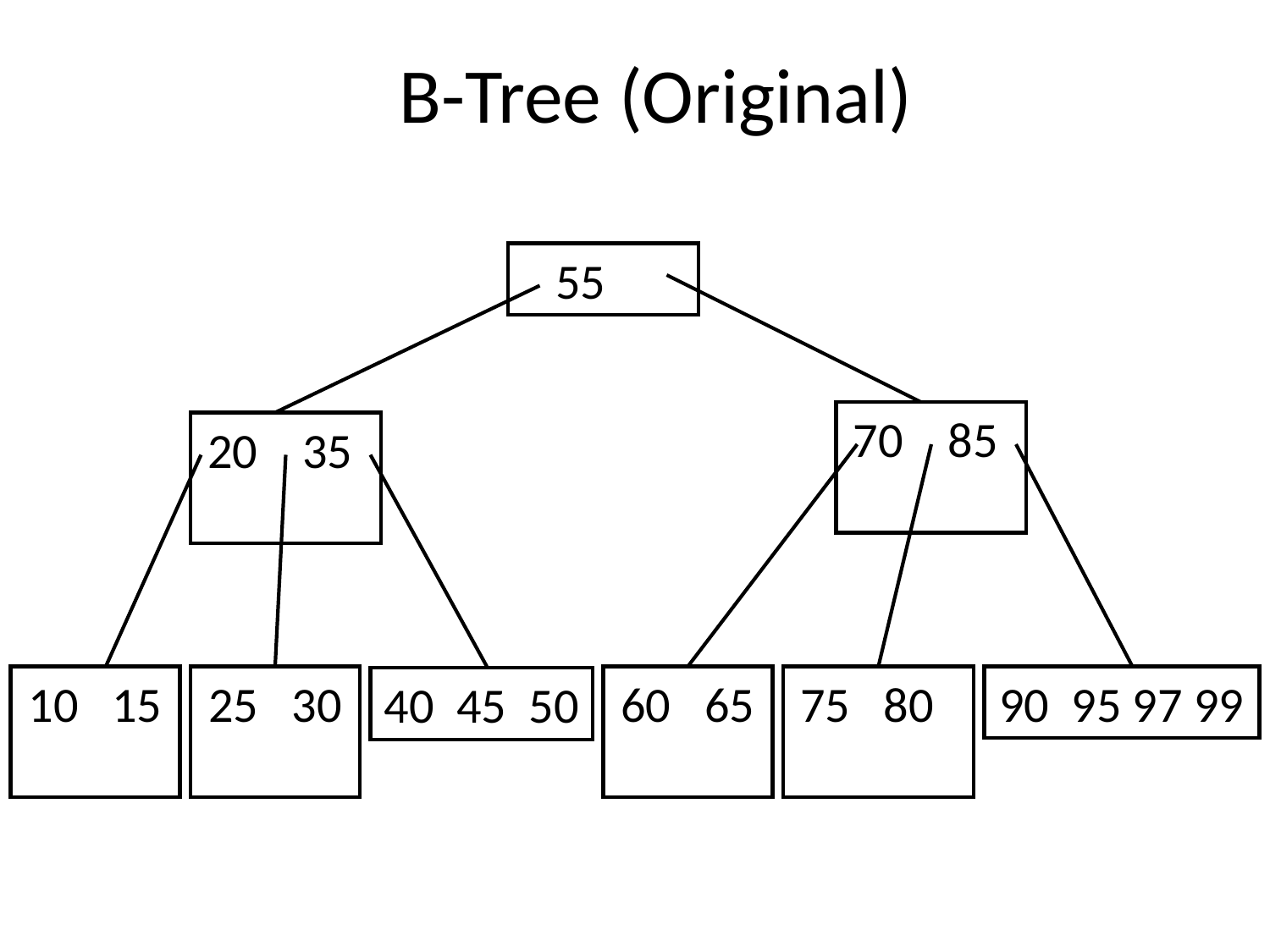

B-Tree (Original)
55

70    85
20    35

10   15
25   30
60   65
75   80
90  95 97 99
40  45  50